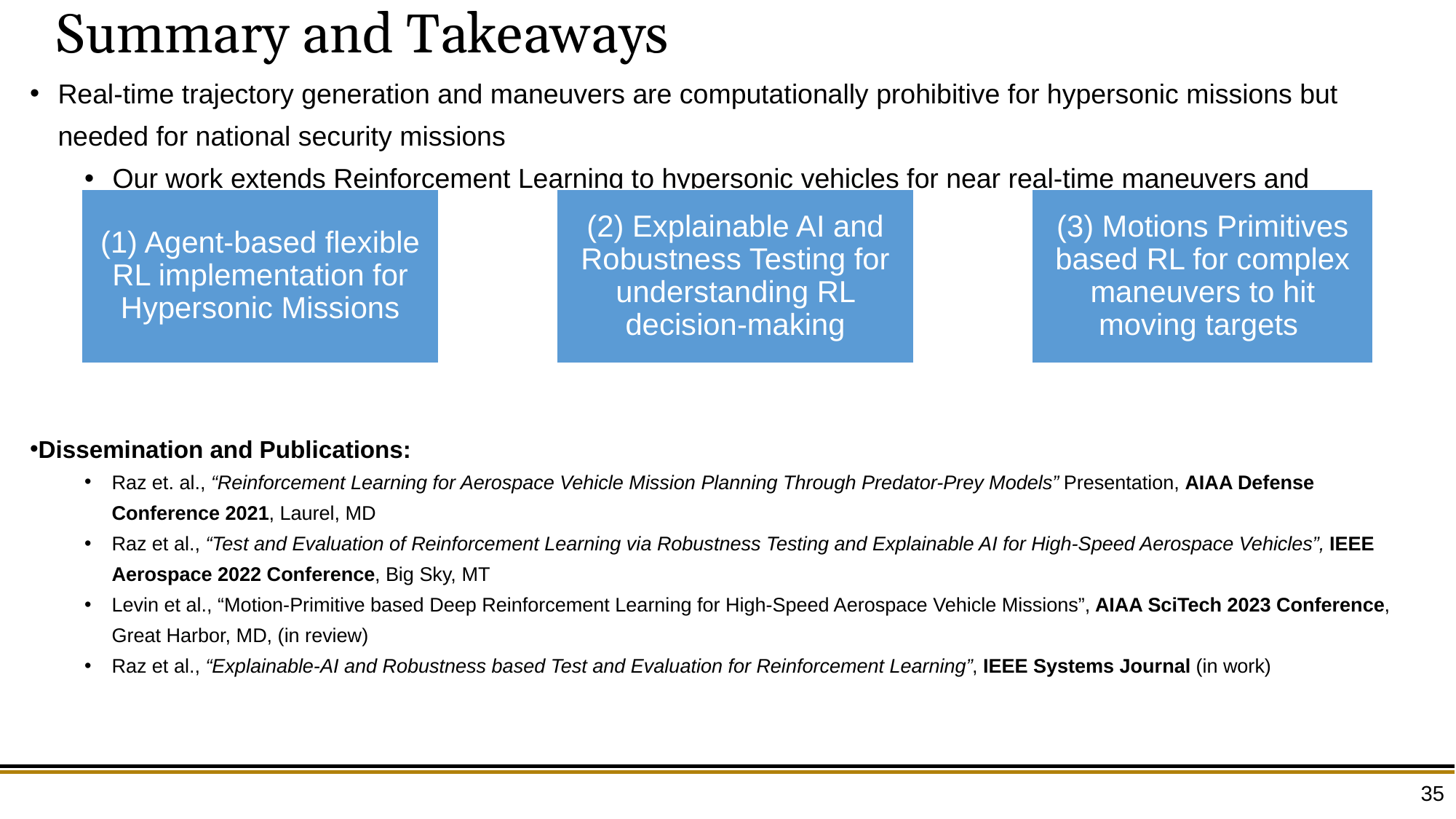

Summary and Takeaways
Real-time trajectory generation and maneuvers are computationally prohibitive for hypersonic missions but needed for national security missions
Our work extends Reinforcement Learning to hypersonic vehicles for near real-time maneuvers and guidance

Dissemination and Publications:
Raz et. al., “Reinforcement Learning for Aerospace Vehicle Mission Planning Through Predator-Prey Models” Presentation, AIAA Defense Conference 2021, Laurel, MD
Raz et al., “Test and Evaluation of Reinforcement Learning via Robustness Testing and Explainable AI for High-Speed Aerospace Vehicles”, IEEE Aerospace 2022 Conference, Big Sky, MT
Levin et al., “Motion-Primitive based Deep Reinforcement Learning for High-Speed Aerospace Vehicle Missions”, AIAA SciTech 2023 Conference, Great Harbor, MD, (in review)
Raz et al., “Explainable-AI and Robustness based Test and Evaluation for Reinforcement Learning”, IEEE Systems Journal (in work)

(1) Agent-based flexible RL implementation for Hypersonic Missions
(2) Explainable AI and Robustness Testing for understanding RL decision-making
(3) Motions Primitives based RL for complex maneuvers to hit moving targets
35